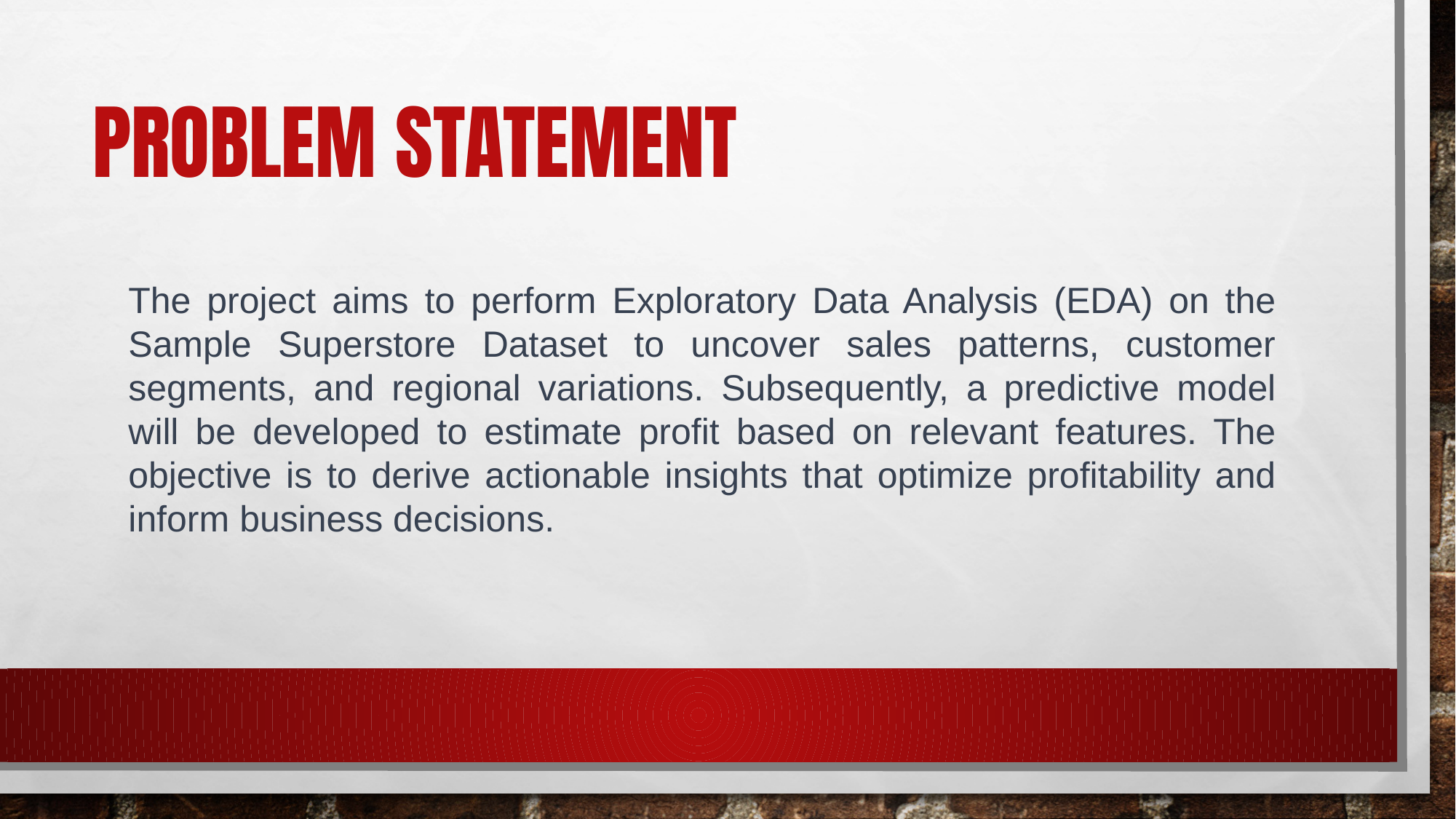

# Problem Statement
The project aims to perform Exploratory Data Analysis (EDA) on the Sample Superstore Dataset to uncover sales patterns, customer segments, and regional variations. Subsequently, a predictive model will be developed to estimate profit based on relevant features. The objective is to derive actionable insights that optimize profitability and inform business decisions.